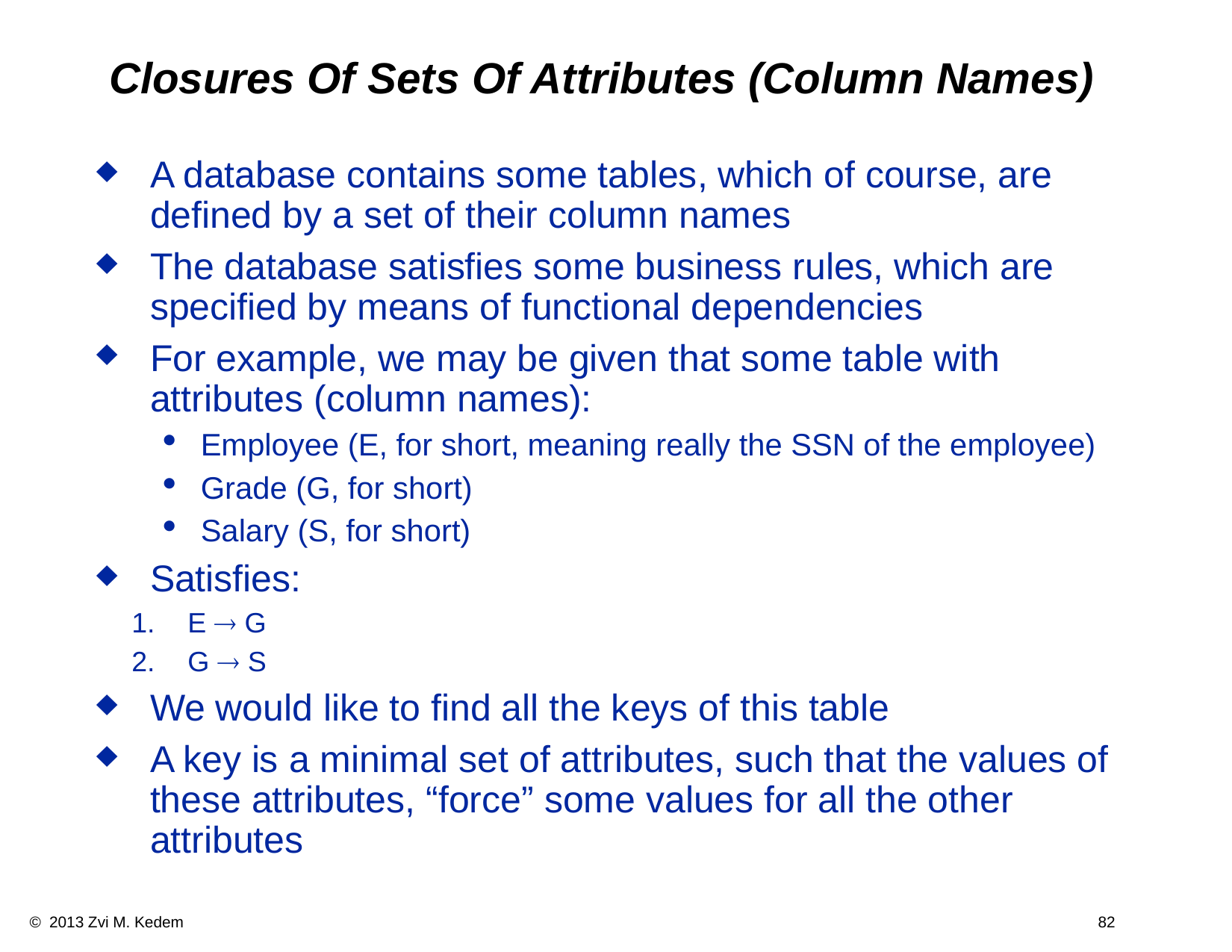

# Closures Of Sets Of Attributes (Column Names)
A database contains some tables, which of course, are defined by a set of their column names
The database satisfies some business rules, which are specified by means of functional dependencies
For example, we may be given that some table with attributes (column names):
Employee (E, for short, meaning really the SSN of the employee)
Grade (G, for short)
Salary (S, for short)
Satisfies:
E → G
G → S
We would like to find all the keys of this table
A key is a minimal set of attributes, such that the values of these attributes, “force” some values for all the other attributes